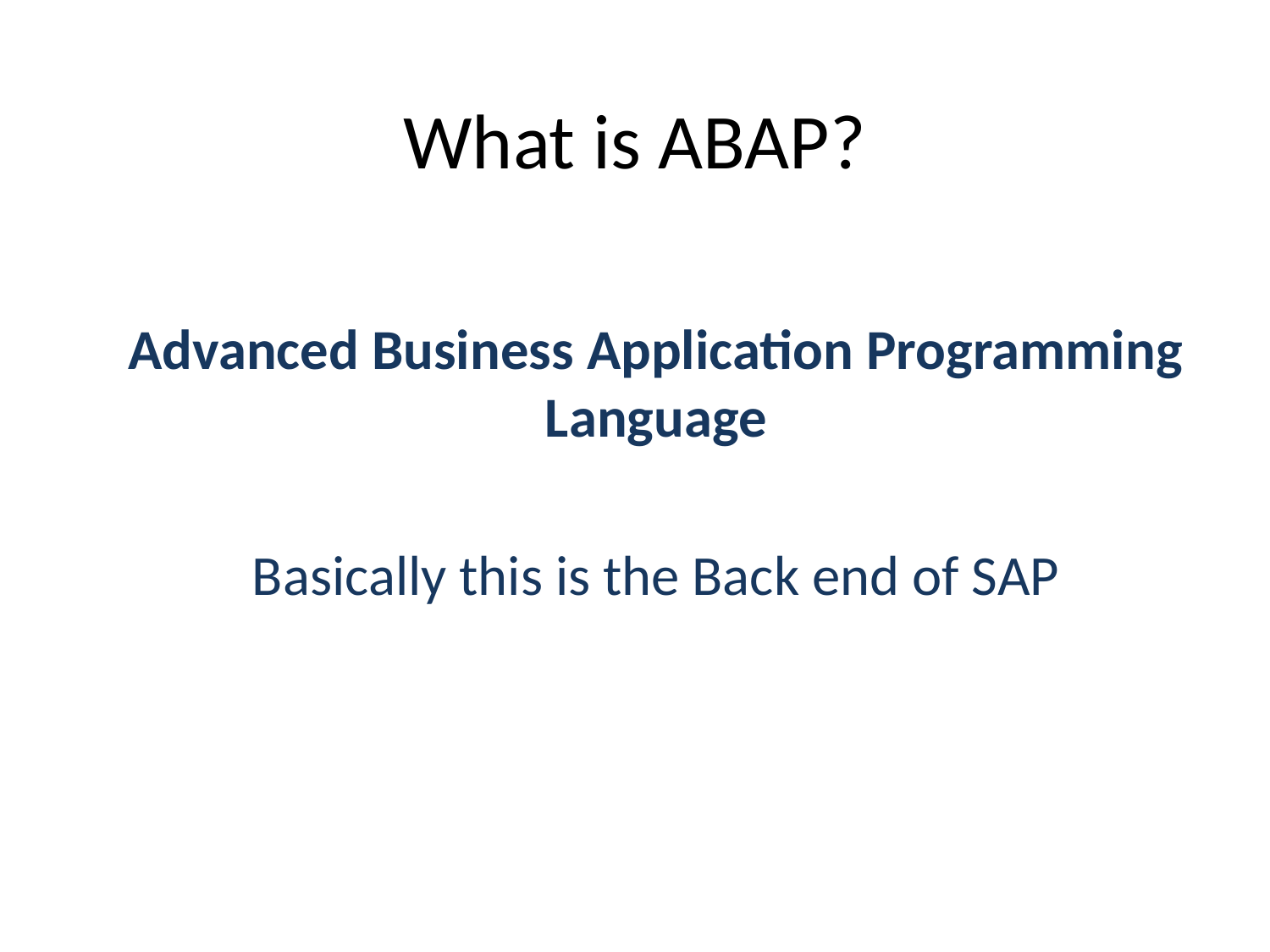

# What is ABAP?
Advanced Business Application Programming Language

Basically this is the Back end of SAP